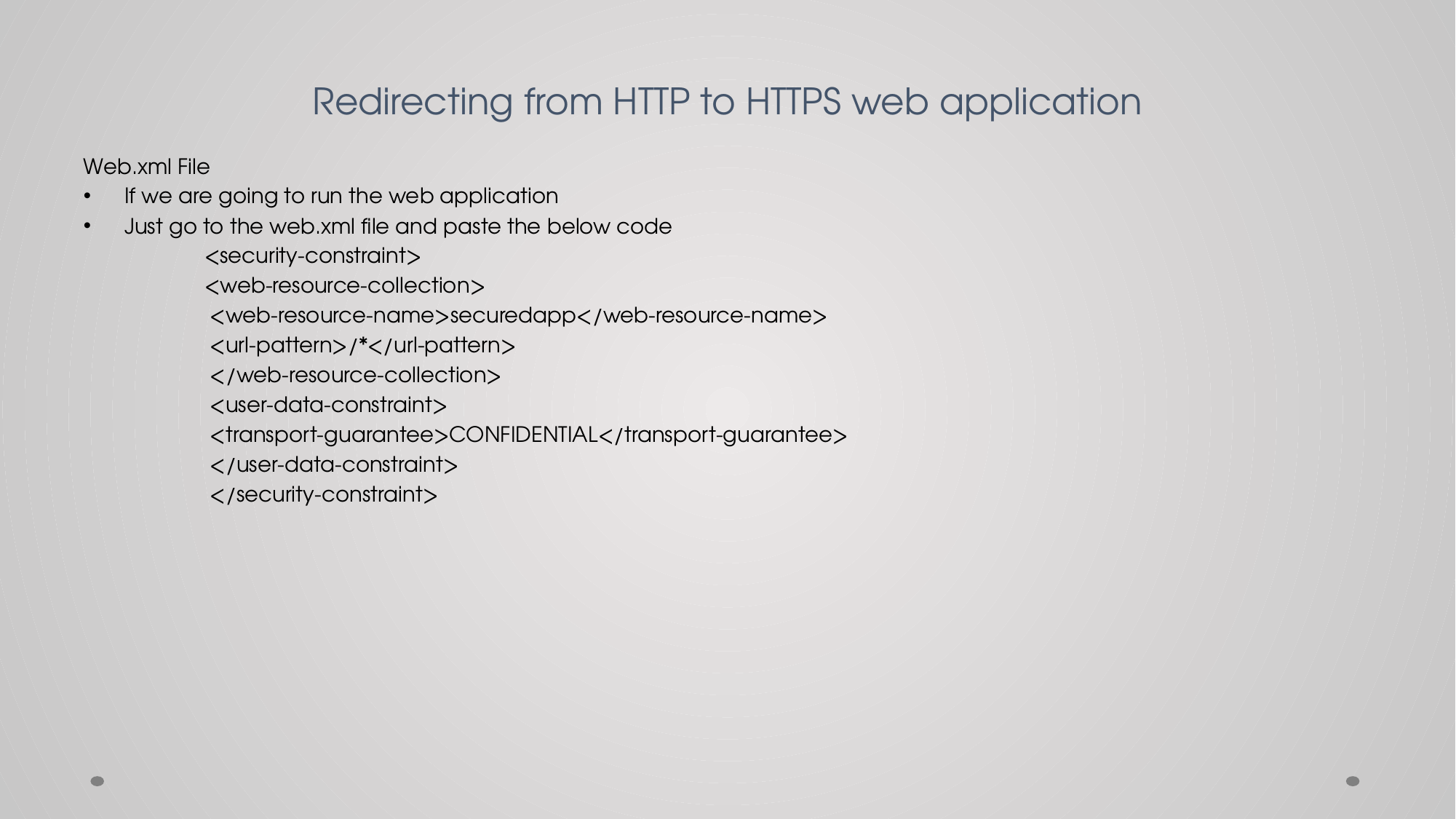

# Redirecting from HTTP to HTTPS web application
Web.xml File
If we are going to run the web application
Just go to the web.xml file and paste the below code
  	  <security-constraint>
  	  <web-resource-collection>
 	   <web-resource-name>securedapp</web-resource-name>
 	   <url-pattern>/*</url-pattern>
 	   </web-resource-collection>
 	   <user-data-constraint>
 	   <transport-guarantee>CONFIDENTIAL</transport-guarantee>
 	   </user-data-constraint>
	   </security-constraint>